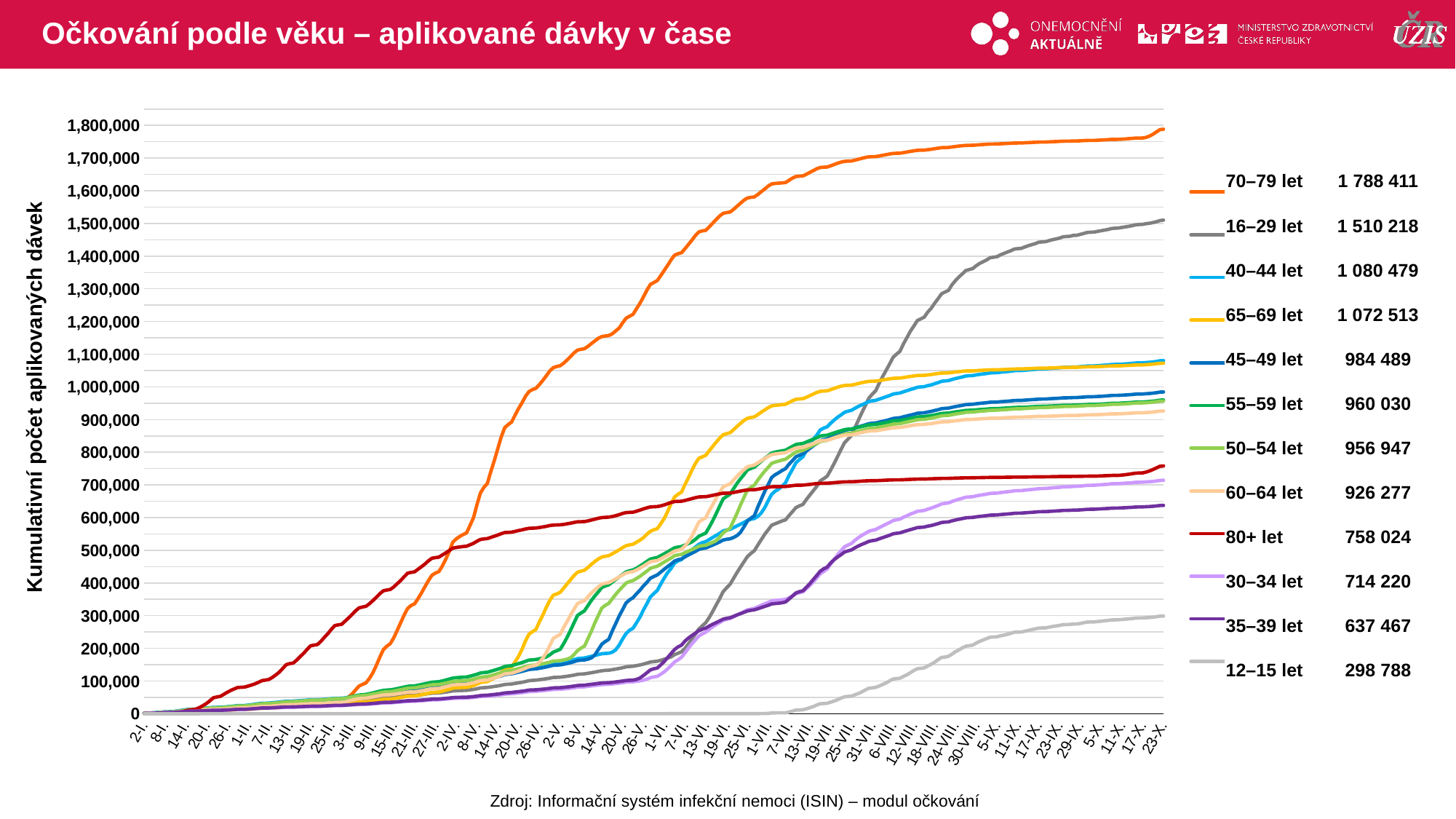

# Očkování podle věku – aplikované dávky v čase

### Chart

| Category | 70–79 | 16–29 | 40–44 | 65–69 | 45–49 | 55–59 | 50–54 | 60–64 | 80+ | 30–34 | 35–39 | 12–15 |
|---|---|---|---|---|---|---|---|---|---|---|---|---|
| 2-I. | 672.0 | 1530.0 | 1751.0 | 726.0 | 1501.0 | 1303.0 | 1444.0 | 1043.0 | 755.0 | 1098.0 | 966.0 | 0.0 |
| 3-I. | 708.0 | 1627.0 | 1899.0 | 766.0 | 1619.0 | 1408.0 | 1557.0 | 1108.0 | 758.0 | 1182.0 | 1030.0 | 0.0 |
| 4-I. | 843.0 | 1979.0 | 2411.0 | 972.0 | 2082.0 | 1830.0 | 1979.0 | 1406.0 | 793.0 | 1471.0 | 1306.0 | 0.0 |
| 5-I. | 1006.0 | 2458.0 | 3019.0 | 1198.0 | 2660.0 | 2342.0 | 2573.0 | 1769.0 | 837.0 | 1830.0 | 1671.0 | 0.0 |
| 6-I. | 1257.0 | 3068.0 | 3826.0 | 1502.0 | 3411.0 | 2991.0 | 3311.0 | 2239.0 | 906.0 | 2284.0 | 2080.0 | 0.0 |
| 7-I. | 1730.0 | 3912.0 | 4793.0 | 1889.0 | 4352.0 | 3824.0 | 4244.0 | 2914.0 | 1324.0 | 2844.0 | 2645.0 | 0.0 |
| 8-I. | 2249.0 | 4875.0 | 6042.0 | 2354.0 | 5557.0 | 4835.0 | 5390.0 | 3696.0 | 2197.0 | 3516.0 | 3312.0 | 0.0 |
| 9-I. | 2434.0 | 5024.0 | 6250.0 | 2500.0 | 5770.0 | 5048.0 | 5586.0 | 3887.0 | 2385.0 | 3629.0 | 3451.0 | 0.0 |
| 10-I. | 2590.0 | 5172.0 | 6453.0 | 2633.0 | 5971.0 | 5230.0 | 5770.0 | 4036.0 | 2495.0 | 3744.0 | 3568.0 | 0.0 |
| 11-I. | 3063.0 | 6211.0 | 7748.0 | 3134.0 | 7156.0 | 6282.0 | 6848.0 | 4824.0 | 3140.0 | 4399.0 | 4237.0 | 0.0 |
| 12-I. | 3982.0 | 7336.0 | 9302.0 | 3842.0 | 8648.0 | 7567.0 | 8159.0 | 5854.0 | 4828.0 | 5217.0 | 5112.0 | 0.0 |
| 13-I. | 5203.0 | 8352.0 | 10746.0 | 4603.0 | 10033.0 | 8920.0 | 9598.0 | 6839.0 | 6553.0 | 5971.0 | 5975.0 | 0.0 |
| 14-I. | 6636.0 | 9445.0 | 12303.0 | 5502.0 | 11534.0 | 10398.0 | 11133.0 | 7966.0 | 8874.0 | 6747.0 | 6829.0 | 0.0 |
| 15-I. | 7885.0 | 10441.0 | 13696.0 | 6330.0 | 12851.0 | 11776.0 | 12586.0 | 9079.0 | 11202.0 | 7447.0 | 7572.0 | 0.0 |
| 16-I. | 8230.0 | 10576.0 | 13901.0 | 6502.0 | 13009.0 | 11971.0 | 12802.0 | 9254.0 | 12724.0 | 7537.0 | 7667.0 | 0.0 |
| 17-I. | 8457.0 | 10766.0 | 14068.0 | 6616.0 | 13164.0 | 12118.0 | 12972.0 | 9392.0 | 14384.0 | 7659.0 | 7758.0 | 0.0 |
| 18-I. | 9461.0 | 11546.0 | 15263.0 | 7354.0 | 14233.0 | 13173.0 | 14073.0 | 10280.0 | 19168.0 | 8276.0 | 8366.0 | 0.0 |
| 19-I. | 10454.0 | 12290.0 | 16407.0 | 8120.0 | 15354.0 | 14331.0 | 15239.0 | 11181.0 | 24918.0 | 8832.0 | 8932.0 | 1.0 |
| 20-I. | 11589.0 | 13068.0 | 17473.0 | 8845.0 | 16441.0 | 15507.0 | 16410.0 | 12146.0 | 31545.0 | 9368.0 | 9519.0 | 1.0 |
| 21-I. | 12734.0 | 13782.0 | 18547.0 | 9513.0 | 17435.0 | 16588.0 | 17530.0 | 12931.0 | 39892.0 | 9861.0 | 10046.0 | 1.0 |
| 22-I. | 13591.0 | 14352.0 | 19397.0 | 9993.0 | 18224.0 | 17436.0 | 18336.0 | 13504.0 | 48898.0 | 10244.0 | 10468.0 | 1.0 |
| 23-I. | 13807.0 | 14497.0 | 19602.0 | 10098.0 | 18399.0 | 17627.0 | 18545.0 | 13659.0 | 51405.0 | 10340.0 | 10569.0 | 1.0 |
| 24-I. | 13939.0 | 14619.0 | 19764.0 | 10183.0 | 18545.0 | 17762.0 | 18695.0 | 13764.0 | 53256.0 | 10434.0 | 10644.0 | 1.0 |
| 25-I. | 14458.0 | 15259.0 | 20582.0 | 10631.0 | 19326.0 | 18495.0 | 19424.0 | 14311.0 | 59434.0 | 10889.0 | 11084.0 | 1.0 |
| 26-I. | 15110.0 | 16060.0 | 21562.0 | 11220.0 | 20270.0 | 19480.0 | 20446.0 | 15028.0 | 65823.0 | 11422.0 | 11629.0 | 1.0 |
| 27-I. | 15706.0 | 16845.0 | 22597.0 | 11678.0 | 21267.0 | 20427.0 | 21486.0 | 15721.0 | 71328.0 | 11971.0 | 12180.0 | 1.0 |
| 28-I. | 16328.0 | 17724.0 | 23701.0 | 12165.0 | 22300.0 | 21352.0 | 22509.0 | 16507.0 | 75987.0 | 12556.0 | 12861.0 | 1.0 |
| 29-I. | 16987.0 | 18651.0 | 24960.0 | 12715.0 | 23619.0 | 22485.0 | 23760.0 | 17393.0 | 80341.0 | 13209.0 | 13505.0 | 1.0 |
| 30-I. | 17125.0 | 18753.0 | 25093.0 | 12834.0 | 23761.0 | 22630.0 | 23879.0 | 17514.0 | 80973.0 | 13278.0 | 13571.0 | 1.0 |
| 31-I. | 17279.0 | 18868.0 | 25231.0 | 12944.0 | 23887.0 | 22748.0 | 24009.0 | 17625.0 | 81636.0 | 13363.0 | 13663.0 | 1.0 |
| 1-II. | 17914.0 | 19822.0 | 26431.0 | 13501.0 | 24970.0 | 23733.0 | 25063.0 | 18411.0 | 84590.0 | 13992.0 | 14278.0 | 1.0 |
| 2-II. | 18789.0 | 20899.0 | 27821.0 | 14183.0 | 26367.0 | 24948.0 | 26343.0 | 19385.0 | 87940.0 | 14712.0 | 15087.0 | 1.0 |
| 3-II. | 19943.0 | 21914.0 | 29298.0 | 14949.0 | 27789.0 | 26325.0 | 27750.0 | 20362.0 | 91575.0 | 15469.0 | 15913.0 | 1.0 |
| 4-II. | 21288.0 | 23091.0 | 30880.0 | 15848.0 | 29332.0 | 27802.0 | 29318.0 | 21470.0 | 96378.0 | 16295.0 | 16816.0 | 1.0 |
| 5-II. | 22447.0 | 24086.0 | 32237.0 | 16646.0 | 30643.0 | 29103.0 | 30720.0 | 22559.0 | 101153.0 | 16969.0 | 17551.0 | 1.0 |
| 6-II. | 22608.0 | 24205.0 | 32401.0 | 16762.0 | 30780.0 | 29253.0 | 30880.0 | 22702.0 | 102939.0 | 17065.0 | 17637.0 | 1.0 |
| 7-II. | 22772.0 | 24345.0 | 32515.0 | 16852.0 | 30919.0 | 29394.0 | 31008.0 | 22807.0 | 105054.0 | 17144.0 | 17705.0 | 1.0 |
| 8-II. | 23735.0 | 25179.0 | 33699.0 | 17503.0 | 31994.0 | 30472.0 | 32063.0 | 23700.0 | 111163.0 | 17719.0 | 18329.0 | 1.0 |
| 9-II. | 24871.0 | 25889.0 | 34844.0 | 18229.0 | 33089.0 | 31577.0 | 33128.0 | 24544.0 | 118794.0 | 18284.0 | 18892.0 | 1.0 |
| 10-II. | 26201.0 | 26588.0 | 35983.0 | 18965.0 | 34221.0 | 32800.0 | 34321.0 | 25489.0 | 127576.0 | 18772.0 | 19468.0 | 1.0 |
| 11-II. | 27923.0 | 27401.0 | 37213.0 | 19874.0 | 35469.0 | 34048.0 | 35581.0 | 26544.0 | 138852.0 | 19332.0 | 20134.0 | 1.0 |
| 12-II. | 29397.0 | 28190.0 | 38369.0 | 20660.0 | 36561.0 | 35205.0 | 36738.0 | 27435.0 | 150290.0 | 19847.0 | 20689.0 | 1.0 |
| 13-II. | 29735.0 | 28332.0 | 38530.0 | 20800.0 | 36707.0 | 35394.0 | 36921.0 | 27581.0 | 153225.0 | 19924.0 | 20756.0 | 1.0 |
| 14-II. | 29823.0 | 28370.0 | 38580.0 | 20867.0 | 36752.0 | 35474.0 | 37005.0 | 27634.0 | 155026.0 | 19949.0 | 20785.0 | 1.0 |
| 15-II. | 30765.0 | 28978.0 | 39363.0 | 21391.0 | 37478.0 | 36201.0 | 37772.0 | 28215.0 | 163952.0 | 20373.0 | 21195.0 | 1.0 |
| 16-II. | 31981.0 | 29675.0 | 40150.0 | 21990.0 | 38161.0 | 36948.0 | 38566.0 | 28835.0 | 174563.0 | 20734.0 | 21583.0 | 1.0 |
| 17-II. | 33284.0 | 30362.0 | 40926.0 | 22588.0 | 38936.0 | 37834.0 | 39484.0 | 29520.0 | 184758.0 | 21147.0 | 22018.0 | 2.0 |
| 18-II. | 34649.0 | 30982.0 | 41811.0 | 23382.0 | 39794.0 | 38810.0 | 40429.0 | 30350.0 | 196563.0 | 21592.0 | 22502.0 | 2.0 |
| 19-II. | 35910.0 | 31697.0 | 42656.0 | 23997.0 | 40625.0 | 39713.0 | 41332.0 | 30997.0 | 207786.0 | 22016.0 | 22967.0 | 2.0 |
| 20-II. | 36052.0 | 31791.0 | 42746.0 | 24081.0 | 40728.0 | 39806.0 | 41421.0 | 31085.0 | 210006.0 | 22076.0 | 23026.0 | 2.0 |
| 21-II. | 36117.0 | 31819.0 | 42773.0 | 24121.0 | 40801.0 | 39853.0 | 41477.0 | 31135.0 | 211685.0 | 22100.0 | 23046.0 | 2.0 |
| 22-II. | 36985.0 | 32429.0 | 43426.0 | 24582.0 | 41373.0 | 40566.0 | 42149.0 | 31688.0 | 221712.0 | 22519.0 | 23381.0 | 2.0 |
| 23-II. | 38035.0 | 33146.0 | 44313.0 | 25222.0 | 42193.0 | 41409.0 | 43049.0 | 32358.0 | 233716.0 | 23014.0 | 23908.0 | 2.0 |
| 24-II. | 39435.0 | 33916.0 | 45185.0 | 25937.0 | 43049.0 | 42356.0 | 43984.0 | 33198.0 | 244925.0 | 23556.0 | 24377.0 | 2.0 |
| 25-II. | 41098.0 | 34793.0 | 46252.0 | 26729.0 | 44122.0 | 43424.0 | 45057.0 | 34064.0 | 258272.0 | 24159.0 | 25012.0 | 2.0 |
| 26-II. | 43053.0 | 35715.0 | 47282.0 | 27543.0 | 45068.0 | 44489.0 | 46052.0 | 34928.0 | 269683.0 | 24731.0 | 25552.0 | 2.0 |
| 27-II. | 43375.0 | 35857.0 | 47432.0 | 27620.0 | 45180.0 | 44608.0 | 46162.0 | 35022.0 | 271921.0 | 24813.0 | 25619.0 | 2.0 |
| 28-II. | 43517.0 | 35957.0 | 47556.0 | 27693.0 | 45303.0 | 44810.0 | 46324.0 | 35153.0 | 273581.0 | 24890.0 | 25665.0 | 2.0 |
| 1-III. | 46204.0 | 36730.0 | 48776.0 | 28750.0 | 46459.0 | 46502.0 | 47521.0 | 36604.0 | 283599.0 | 25493.0 | 26326.0 | 2.0 |
| 2-III. | 51543.0 | 37666.0 | 50429.0 | 30295.0 | 48017.0 | 49707.0 | 49318.0 | 39315.0 | 293555.0 | 26186.0 | 27103.0 | 2.0 |
| 3-III. | 60668.0 | 38731.0 | 52316.0 | 31947.0 | 49830.0 | 52392.0 | 51266.0 | 41697.0 | 304018.0 | 26969.0 | 27965.0 | 2.0 |
| 4-III. | 72918.0 | 39592.0 | 53963.0 | 33716.0 | 51465.0 | 54855.0 | 53015.0 | 44241.0 | 314944.0 | 27559.0 | 28786.0 | 2.0 |
| 5-III. | 84828.0 | 40557.0 | 55559.0 | 35132.0 | 52957.0 | 57093.0 | 54685.0 | 46156.0 | 323877.0 | 28275.0 | 29534.0 | 3.0 |
| 6-III. | 89755.0 | 40917.0 | 56117.0 | 35722.0 | 53487.0 | 58210.0 | 55441.0 | 46983.0 | 326465.0 | 28514.0 | 29819.0 | 3.0 |
| 7-III. | 94448.0 | 41306.0 | 56750.0 | 36378.0 | 54105.0 | 59104.0 | 56191.0 | 47658.0 | 328770.0 | 28736.0 | 30096.0 | 3.0 |
| 8-III. | 108416.0 | 42193.0 | 58215.0 | 37560.0 | 55478.0 | 61358.0 | 57840.0 | 49505.0 | 336708.0 | 29399.0 | 30827.0 | 3.0 |
| 9-III. | 125861.0 | 43345.0 | 60067.0 | 38973.0 | 57430.0 | 63836.0 | 60155.0 | 51612.0 | 346313.0 | 30167.0 | 31665.0 | 4.0 |
| 10-III. | 148581.0 | 44727.0 | 61870.0 | 40484.0 | 59019.0 | 66439.0 | 62021.0 | 53525.0 | 356632.0 | 31037.0 | 32647.0 | 4.0 |
| 11-III. | 173560.0 | 46296.0 | 63959.0 | 42330.0 | 61027.0 | 69087.0 | 64214.0 | 55628.0 | 367420.0 | 32083.0 | 33727.0 | 5.0 |
| 12-III. | 196032.0 | 47780.0 | 66175.0 | 44194.0 | 62955.0 | 71425.0 | 66247.0 | 57329.0 | 376032.0 | 32966.0 | 34691.0 | 5.0 |
| 13-III. | 206502.0 | 48221.0 | 66840.0 | 44659.0 | 63764.0 | 72380.0 | 67015.0 | 57938.0 | 378447.0 | 33184.0 | 34990.0 | 6.0 |
| 14-III. | 214139.0 | 48590.0 | 67361.0 | 44985.0 | 64224.0 | 73021.0 | 67641.0 | 58304.0 | 380125.0 | 33377.0 | 35215.0 | 8.0 |
| 15-III. | 232063.0 | 49875.0 | 68914.0 | 46320.0 | 65531.0 | 74628.0 | 69028.0 | 59453.0 | 387738.0 | 34092.0 | 35893.0 | 8.0 |
| 16-III. | 254955.0 | 51299.0 | 71015.0 | 48081.0 | 67463.0 | 77034.0 | 71341.0 | 61157.0 | 397892.0 | 35081.0 | 36847.0 | 8.0 |
| 17-III. | 278303.0 | 52689.0 | 72787.0 | 49816.0 | 69175.0 | 79285.0 | 73396.0 | 62773.0 | 407529.0 | 35987.0 | 37736.0 | 8.0 |
| 18-III. | 302105.0 | 54017.0 | 74565.0 | 51649.0 | 70878.0 | 81501.0 | 75533.0 | 64327.0 | 419032.0 | 36845.0 | 38684.0 | 8.0 |
| 19-III. | 322007.0 | 55684.0 | 76637.0 | 53702.0 | 72786.0 | 83993.0 | 77809.0 | 66227.0 | 430026.0 | 37747.0 | 39758.0 | 8.0 |
| 20-III. | 331299.0 | 56267.0 | 77250.0 | 54163.0 | 73334.0 | 84857.0 | 78822.0 | 66654.0 | 432436.0 | 38052.0 | 40091.0 | 9.0 |
| 21-III. | 336153.0 | 56556.0 | 77536.0 | 54347.0 | 73632.0 | 85198.0 | 79244.0 | 66848.0 | 434064.0 | 38233.0 | 40226.0 | 9.0 |
| 22-III. | 352044.0 | 57571.0 | 79056.0 | 56075.0 | 75147.0 | 87254.0 | 81018.0 | 68522.0 | 441917.0 | 38920.0 | 40932.0 | 9.0 |
| 23-III. | 369710.0 | 58793.0 | 80579.0 | 58031.0 | 76731.0 | 89495.0 | 82833.0 | 70308.0 | 449924.0 | 39680.0 | 41756.0 | 9.0 |
| 24-III. | 388553.0 | 60045.0 | 82344.0 | 60400.0 | 78464.0 | 91772.0 | 84680.0 | 72371.0 | 457987.0 | 40572.0 | 42575.0 | 9.0 |
| 25-III. | 407072.0 | 61358.0 | 84224.0 | 62727.0 | 80271.0 | 93984.0 | 86478.0 | 74462.0 | 467820.0 | 41393.0 | 43459.0 | 9.0 |
| 26-III. | 423414.0 | 62979.0 | 86484.0 | 65161.0 | 82297.0 | 96422.0 | 88612.0 | 76590.0 | 475656.0 | 42463.0 | 44610.0 | 10.0 |
| 27-III. | 430453.0 | 63352.0 | 86961.0 | 65732.0 | 82685.0 | 97208.0 | 89129.0 | 77090.0 | 477583.0 | 42699.0 | 44885.0 | 10.0 |
| 28-III. | 434650.0 | 63646.0 | 87409.0 | 66380.0 | 83167.0 | 97883.0 | 89619.0 | 77534.0 | 478963.0 | 42893.0 | 45097.0 | 10.0 |
| 29-III. | 451782.0 | 64740.0 | 89142.0 | 69041.0 | 84862.0 | 100276.0 | 91348.0 | 79868.0 | 485604.0 | 43699.0 | 45991.0 | 10.0 |
| 30-III. | 472856.0 | 66208.0 | 91158.0 | 71945.0 | 87208.0 | 103048.0 | 93757.0 | 82528.0 | 492096.0 | 44643.0 | 46987.0 | 10.0 |
| 31-III. | 496397.0 | 67883.0 | 93282.0 | 74940.0 | 89310.0 | 105943.0 | 95927.0 | 85027.0 | 499191.0 | 45692.0 | 48100.0 | 10.0 |
| 1-IV. | 524346.0 | 69757.0 | 95768.0 | 78382.0 | 91621.0 | 109136.0 | 98476.0 | 87924.0 | 506559.0 | 46950.0 | 49435.0 | 10.0 |
| 2-IV. | 534729.0 | 70338.0 | 96681.0 | 79403.0 | 92370.0 | 110271.0 | 99391.0 | 88709.0 | 508647.0 | 47324.0 | 49854.0 | 11.0 |
| 3-IV. | 542173.0 | 70843.0 | 97326.0 | 80044.0 | 93012.0 | 111128.0 | 100098.0 | 89401.0 | 510158.0 | 47618.0 | 50190.0 | 11.0 |
| 4-IV. | 548089.0 | 71156.0 | 97869.0 | 80463.0 | 93544.0 | 111837.0 | 100672.0 | 89825.0 | 511522.0 | 47805.0 | 50412.0 | 11.0 |
| 5-IV. | 553281.0 | 71468.0 | 98270.0 | 80839.0 | 93885.0 | 112313.0 | 101195.0 | 90261.0 | 512442.0 | 47998.0 | 50617.0 | 11.0 |
| 6-IV. | 576316.0 | 73115.0 | 100169.0 | 83200.0 | 95822.0 | 115064.0 | 103443.0 | 92530.0 | 516928.0 | 48949.0 | 51594.0 | 11.0 |
| 7-IV. | 599942.0 | 74420.0 | 101931.0 | 86073.0 | 97717.0 | 117755.0 | 105655.0 | 94778.0 | 521458.0 | 49818.0 | 52449.0 | 11.0 |
| 8-IV. | 639177.0 | 76386.0 | 104502.0 | 90623.0 | 100166.0 | 120822.0 | 108377.0 | 97921.0 | 527769.0 | 51052.0 | 53865.0 | 11.0 |
| 9-IV. | 675155.0 | 78922.0 | 107621.0 | 95489.0 | 103339.0 | 124582.0 | 111602.0 | 101292.0 | 532950.0 | 52705.0 | 55482.0 | 14.0 |
| 10-IV. | 692503.0 | 79789.0 | 109211.0 | 97349.0 | 104627.0 | 126094.0 | 112888.0 | 102523.0 | 534784.0 | 53251.0 | 56333.0 | 15.0 |
| 11-IV. | 704557.0 | 80401.0 | 110041.0 | 98392.0 | 105368.0 | 126924.0 | 113780.0 | 103237.0 | 535871.0 | 53578.0 | 56702.0 | 15.0 |
| 12-IV. | 740697.0 | 81918.0 | 112455.0 | 103768.0 | 107700.0 | 129984.0 | 116434.0 | 106470.0 | 539405.0 | 54557.0 | 57838.0 | 15.0 |
| 13-IV. | 774185.0 | 83455.0 | 115255.0 | 109136.0 | 110377.0 | 133117.0 | 119571.0 | 109569.0 | 543107.0 | 55678.0 | 59052.0 | 15.0 |
| 14-IV. | 810731.0 | 84974.0 | 117735.0 | 115958.0 | 113000.0 | 136208.0 | 122573.0 | 112884.0 | 546630.0 | 56749.0 | 60202.0 | 15.0 |
| 15-IV. | 846742.0 | 87002.0 | 120800.0 | 126531.0 | 115865.0 | 139876.0 | 125741.0 | 116963.0 | 550770.0 | 58105.0 | 61618.0 | 15.0 |
| 16-IV. | 875097.0 | 89339.0 | 125035.0 | 136173.0 | 119944.0 | 144267.0 | 129771.0 | 121621.0 | 554147.0 | 59731.0 | 63582.0 | 16.0 |
| 17-IV. | 884882.0 | 90256.0 | 126474.0 | 140663.0 | 121241.0 | 146097.0 | 131602.0 | 122921.0 | 554876.0 | 60382.0 | 64423.0 | 16.0 |
| 18-IV. | 892657.0 | 91012.0 | 127532.0 | 143415.0 | 122115.0 | 147041.0 | 132465.0 | 123774.0 | 555422.0 | 60897.0 | 65036.0 | 16.0 |
| 19-IV. | 913609.0 | 92840.0 | 130374.0 | 158992.0 | 124671.0 | 150206.0 | 135456.0 | 127293.0 | 557799.0 | 62081.0 | 66424.0 | 16.0 |
| 20-IV. | 933772.0 | 94527.0 | 132856.0 | 175321.0 | 127159.0 | 153339.0 | 138199.0 | 130824.0 | 560290.0 | 63200.0 | 67712.0 | 17.0 |
| 21-IV. | 951382.0 | 96299.0 | 135302.0 | 197215.0 | 129706.0 | 156568.0 | 140936.0 | 134758.0 | 562621.0 | 64475.0 | 69028.0 | 17.0 |
| 22-IV. | 971353.0 | 98484.0 | 138314.0 | 222969.0 | 132500.0 | 160389.0 | 144087.0 | 139279.0 | 565284.0 | 65896.0 | 70492.0 | 17.0 |
| 23-IV. | 985704.0 | 101079.0 | 141788.0 | 243061.0 | 135391.0 | 164081.0 | 147446.0 | 143710.0 | 567197.0 | 67720.0 | 72388.0 | 20.0 |
| 24-IV. | 991812.0 | 102101.0 | 142758.0 | 251228.0 | 136420.0 | 165031.0 | 148355.0 | 145613.0 | 567778.0 | 68255.0 | 72883.0 | 21.0 |
| 25-IV. | 995808.0 | 102709.0 | 143504.0 | 257637.0 | 137274.0 | 165895.0 | 149071.0 | 148577.0 | 568125.0 | 68703.0 | 73257.0 | 21.0 |
| 26-IV. | 1006955.0 | 104164.0 | 145223.0 | 281177.0 | 138961.0 | 168169.0 | 150831.0 | 157420.0 | 569671.0 | 69640.0 | 74260.0 | 22.0 |
| 27-IV. | 1020024.0 | 105523.0 | 146972.0 | 301874.0 | 140964.0 | 170636.0 | 152847.0 | 170006.0 | 571403.0 | 70573.0 | 75199.0 | 23.0 |
| 28-IV. | 1033991.0 | 107155.0 | 149129.0 | 325653.0 | 143177.0 | 173797.0 | 155298.0 | 186771.0 | 573408.0 | 71694.0 | 76307.0 | 23.0 |
| 29-IV. | 1048799.0 | 108855.0 | 151758.0 | 346842.0 | 145552.0 | 180264.0 | 157888.0 | 208853.0 | 575790.0 | 72967.0 | 77670.0 | 24.0 |
| 30-IV. | 1058739.0 | 110887.0 | 154533.0 | 362735.0 | 148157.0 | 188416.0 | 160725.0 | 230035.0 | 577253.0 | 74307.0 | 79083.0 | 25.0 |
| 1-V. | 1062313.0 | 111391.0 | 155302.0 | 366539.0 | 148841.0 | 192744.0 | 161535.0 | 236870.0 | 577616.0 | 74637.0 | 79452.0 | 25.0 |
| 2-V. | 1064897.0 | 111897.0 | 155917.0 | 371293.0 | 149444.0 | 197065.0 | 162264.0 | 242656.0 | 577971.0 | 74950.0 | 79778.0 | 26.0 |
| 3-V. | 1072618.0 | 113217.0 | 157811.0 | 384442.0 | 151436.0 | 214392.0 | 164573.0 | 264190.0 | 579182.0 | 75901.0 | 80757.0 | 26.0 |
| 4-V. | 1082432.0 | 114658.0 | 160105.0 | 397196.0 | 153707.0 | 233711.0 | 167259.0 | 281991.0 | 580990.0 | 76946.0 | 81859.0 | 27.0 |
| 5-V. | 1092918.0 | 116343.0 | 162386.0 | 409994.0 | 156239.0 | 255429.0 | 171081.0 | 301866.0 | 582902.0 | 78178.0 | 83150.0 | 28.0 |
| 6-V. | 1104064.0 | 118165.0 | 165398.0 | 422815.0 | 159316.0 | 278278.0 | 180935.0 | 319990.0 | 585267.0 | 79547.0 | 84613.0 | 28.0 |
| 7-V. | 1112532.0 | 120547.0 | 168681.0 | 432812.0 | 162702.0 | 300414.0 | 193030.0 | 337082.0 | 587132.0 | 81282.0 | 86321.0 | 29.0 |
| 8-V. | 1115019.0 | 121375.0 | 169812.0 | 436322.0 | 163778.0 | 308032.0 | 200488.0 | 341929.0 | 587511.0 | 81925.0 | 86937.0 | 29.0 |
| 9-V. | 1116785.0 | 122027.0 | 170659.0 | 438961.0 | 164543.0 | 314691.0 | 206874.0 | 345951.0 | 587879.0 | 82434.0 | 87370.0 | 29.0 |
| 10-V. | 1123875.0 | 123718.0 | 173084.0 | 447496.0 | 166919.0 | 330816.0 | 229423.0 | 357684.0 | 589897.0 | 83691.0 | 88783.0 | 32.0 |
| 11-V. | 1132438.0 | 125524.0 | 175665.0 | 456969.0 | 170843.0 | 346548.0 | 252265.0 | 369095.0 | 592581.0 | 85076.0 | 90140.0 | 33.0 |
| 12-V. | 1140556.0 | 127372.0 | 178179.0 | 465600.0 | 179843.0 | 360400.0 | 277941.0 | 378999.0 | 595244.0 | 86354.0 | 91361.0 | 35.0 |
| 13-V. | 1148600.0 | 129498.0 | 180907.0 | 473547.0 | 196145.0 | 372718.0 | 300772.0 | 388196.0 | 597927.0 | 87700.0 | 92756.0 | 46.0 |
| 14-V. | 1153943.0 | 131520.0 | 183526.0 | 479389.0 | 212714.0 | 386253.0 | 323262.0 | 396359.0 | 600015.0 | 89088.0 | 94095.0 | 51.0 |
| 15-V. | 1155818.0 | 132592.0 | 184418.0 | 481756.0 | 220842.0 | 390753.0 | 331315.0 | 399093.0 | 600790.0 | 89665.0 | 94656.0 | 54.0 |
| 16-V. | 1157219.0 | 133221.0 | 185078.0 | 483580.0 | 227490.0 | 394419.0 | 337500.0 | 401134.0 | 601460.0 | 90071.0 | 95019.0 | 57.0 |
| 17-V. | 1162178.0 | 134749.0 | 188105.0 | 489134.0 | 252909.0 | 402502.0 | 351521.0 | 406616.0 | 603216.0 | 91056.0 | 96048.0 | 60.0 |
| 18-V. | 1171005.0 | 136577.0 | 195435.0 | 495146.0 | 275322.0 | 410539.0 | 364796.0 | 412511.0 | 605752.0 | 92267.0 | 97238.0 | 74.0 |
| 19-V. | 1179978.0 | 138422.0 | 209640.0 | 501353.0 | 298428.0 | 418340.0 | 377303.0 | 418371.0 | 608952.0 | 93510.0 | 98526.0 | 77.0 |
| 20-V. | 1195913.0 | 140843.0 | 228618.0 | 508402.0 | 318522.0 | 426115.0 | 388500.0 | 424619.0 | 612678.0 | 94966.0 | 100030.0 | 86.0 |
| 21-V. | 1210098.0 | 143483.0 | 245312.0 | 514036.0 | 338960.0 | 433784.0 | 399900.0 | 430287.0 | 615290.0 | 96772.0 | 101793.0 | 92.0 |
| 22-V. | 1216282.0 | 144492.0 | 255263.0 | 516611.0 | 348204.0 | 437397.0 | 404233.0 | 432876.0 | 615974.0 | 97370.0 | 102409.0 | 97.0 |
| 23-V. | 1221724.0 | 145281.0 | 261427.0 | 518522.0 | 354901.0 | 439886.0 | 407586.0 | 434673.0 | 616469.0 | 97797.0 | 102861.0 | 98.0 |
| 24-V. | 1238995.0 | 147200.0 | 277958.0 | 524739.0 | 366884.0 | 445151.0 | 413718.0 | 439644.0 | 619411.0 | 99147.0 | 104853.0 | 101.0 |
| 25-V. | 1255746.0 | 149272.0 | 295735.0 | 531019.0 | 377877.0 | 451727.0 | 420260.0 | 445392.0 | 623007.0 | 100492.0 | 109411.0 | 102.0 |
| 26-V. | 1275074.0 | 151870.0 | 317140.0 | 538337.0 | 390840.0 | 458702.0 | 428443.0 | 451674.0 | 626479.0 | 102558.0 | 116824.0 | 106.0 |
| 27-V. | 1295747.0 | 154814.0 | 336586.0 | 549022.0 | 401869.0 | 465887.0 | 436194.0 | 458451.0 | 629972.0 | 105867.0 | 125329.0 | 108.0 |
| 28-V. | 1313514.0 | 158238.0 | 357130.0 | 557951.0 | 414521.0 | 473029.0 | 444702.0 | 464936.0 | 632705.0 | 110122.0 | 133970.0 | 113.0 |
| 29-V. | 1319354.0 | 159552.0 | 367849.0 | 562798.0 | 419930.0 | 475945.0 | 448430.0 | 466978.0 | 633214.0 | 112699.0 | 137549.0 | 114.0 |
| 30-V. | 1325028.0 | 160606.0 | 377016.0 | 565903.0 | 424509.0 | 478046.0 | 451252.0 | 468511.0 | 633706.0 | 114415.0 | 139763.0 | 115.0 |
| 31-V. | 1340295.0 | 163559.0 | 396573.0 | 581047.0 | 433271.0 | 483581.0 | 457622.0 | 473778.0 | 635885.0 | 120761.0 | 149203.0 | 118.0 |
| 1-VI. | 1356165.0 | 166769.0 | 415185.0 | 597158.0 | 441878.0 | 489375.0 | 463973.0 | 479434.0 | 638903.0 | 128126.0 | 159548.0 | 124.0 |
| 2-VI. | 1371880.0 | 170261.0 | 431595.0 | 618572.0 | 450306.0 | 495278.0 | 470276.0 | 485414.0 | 642612.0 | 137096.0 | 171834.0 | 133.0 |
| 3-VI. | 1388796.0 | 173998.0 | 444743.0 | 643314.0 | 458034.0 | 501266.0 | 476352.0 | 491537.0 | 646371.0 | 147324.0 | 184180.0 | 144.0 |
| 4-VI. | 1402981.0 | 180891.0 | 461119.0 | 662899.0 | 467240.0 | 507803.0 | 483352.0 | 497549.0 | 649093.0 | 158376.0 | 196717.0 | 188.0 |
| 5-VI. | 1407519.0 | 185086.0 | 467494.0 | 671569.0 | 471141.0 | 510016.0 | 485908.0 | 500239.0 | 649720.0 | 164997.0 | 204572.0 | 201.0 |
| 6-VI. | 1410404.0 | 189516.0 | 471870.0 | 677952.0 | 473619.0 | 511410.0 | 487618.0 | 503527.0 | 650056.0 | 172773.0 | 209783.0 | 204.0 |
| 7-VI. | 1422708.0 | 199883.0 | 482999.0 | 701542.0 | 479853.0 | 516157.0 | 492564.0 | 513472.0 | 652415.0 | 186267.0 | 222335.0 | 214.0 |
| 8-VI. | 1435839.0 | 213704.0 | 492809.0 | 722088.0 | 485728.0 | 520810.0 | 497433.0 | 526663.0 | 655278.0 | 200490.0 | 231707.0 | 221.0 |
| 9-VI. | 1449196.0 | 228593.0 | 501739.0 | 745224.0 | 491317.0 | 525726.0 | 502403.0 | 543499.0 | 658039.0 | 213999.0 | 239464.0 | 231.0 |
| 10-VI. | 1463054.0 | 244448.0 | 509809.0 | 765651.0 | 496596.0 | 533333.0 | 506904.0 | 565057.0 | 660998.0 | 225858.0 | 246354.0 | 238.0 |
| 11-VI. | 1474232.0 | 259345.0 | 518680.0 | 781594.0 | 502712.0 | 543016.0 | 512173.0 | 586486.0 | 663197.0 | 237742.0 | 254210.0 | 259.0 |
| 12-VI. | 1477319.0 | 269180.0 | 523475.0 | 785892.0 | 505497.0 | 548170.0 | 514218.0 | 593849.0 | 663723.0 | 244417.0 | 258564.0 | 267.0 |
| 13-VI. | 1479047.0 | 278665.0 | 526447.0 | 790622.0 | 507116.0 | 552779.0 | 515529.0 | 599580.0 | 664031.0 | 249619.0 | 262112.0 | 273.0 |
| 14-VI. | 1489513.0 | 294541.0 | 532857.0 | 804557.0 | 511535.0 | 570964.0 | 519847.0 | 621548.0 | 666008.0 | 258494.0 | 268207.0 | 289.0 |
| 15-VI. | 1501011.0 | 313194.0 | 539484.0 | 817850.0 | 516016.0 | 590762.0 | 524337.0 | 639705.0 | 668266.0 | 265910.0 | 273867.0 | 295.0 |
| 16-VI. | 1512194.0 | 333036.0 | 545658.0 | 830933.0 | 520697.0 | 612541.0 | 529595.0 | 659448.0 | 670446.0 | 272986.0 | 278939.0 | 304.0 |
| 17-VI. | 1523014.0 | 352174.0 | 552028.0 | 843451.0 | 525663.0 | 635108.0 | 540141.0 | 676989.0 | 672803.0 | 278921.0 | 284008.0 | 313.0 |
| 18-VI. | 1531048.0 | 373331.0 | 559204.0 | 853510.0 | 531413.0 | 657288.0 | 553094.0 | 693995.0 | 674495.0 | 285662.0 | 289364.0 | 333.0 |
| 19-VI. | 1533394.0 | 385357.0 | 562167.0 | 857141.0 | 533658.0 | 664925.0 | 560824.0 | 698921.0 | 674937.0 | 288888.0 | 292028.0 | 340.0 |
| 20-VI. | 1535037.0 | 396208.0 | 564018.0 | 859878.0 | 535103.0 | 671595.0 | 567414.0 | 703003.0 | 675189.0 | 291426.0 | 293710.0 | 345.0 |
| 21-VI. | 1543071.0 | 413926.0 | 569381.0 | 869074.0 | 539352.0 | 688341.0 | 590363.0 | 715083.0 | 676838.0 | 296701.0 | 297930.0 | 366.0 |
| 22-VI. | 1552652.0 | 432086.0 | 574851.0 | 879067.0 | 544985.0 | 704637.0 | 613359.0 | 726635.0 | 678969.0 | 301736.0 | 302274.0 | 391.0 |
| 23-VI. | 1561968.0 | 448691.0 | 579862.0 | 888426.0 | 555069.0 | 718665.0 | 638777.0 | 736998.0 | 681115.0 | 307022.0 | 306276.0 | 403.0 |
| 24-VI. | 1571132.0 | 464704.0 | 585282.0 | 897344.0 | 571816.0 | 731476.0 | 661529.0 | 746590.0 | 683108.0 | 312327.0 | 310152.0 | 417.0 |
| 25-VI. | 1577816.0 | 480676.0 | 591357.0 | 903892.0 | 589410.0 | 745493.0 | 684464.0 | 755344.0 | 684620.0 | 317788.0 | 314389.0 | 467.0 |
| 26-VI. | 1579862.0 | 490415.0 | 595128.0 | 906358.0 | 598263.0 | 750278.0 | 692829.0 | 758361.0 | 685094.0 | 320123.0 | 316346.0 | 472.0 |
| 27-VI. | 1581211.0 | 498777.0 | 597227.0 | 908210.0 | 605533.0 | 754216.0 | 699323.0 | 760646.0 | 685358.0 | 322417.0 | 317846.0 | 479.0 |
| 28-VI. | 1588416.0 | 515749.0 | 603629.0 | 915137.0 | 632291.0 | 763432.0 | 714600.0 | 767286.0 | 686868.0 | 327156.0 | 321185.0 | 493.0 |
| 29-VI. | 1597121.0 | 532478.0 | 614249.0 | 922700.0 | 656163.0 | 772426.0 | 728922.0 | 774357.0 | 688920.0 | 331759.0 | 324662.0 | 527.0 |
| 30-VI. | 1605455.0 | 549092.0 | 630634.0 | 929653.0 | 680226.0 | 781141.0 | 742239.0 | 780827.0 | 690888.0 | 336478.0 | 328277.0 | 567.0 |
| 1-VII. | 1614369.0 | 562897.0 | 651573.0 | 936314.0 | 701224.0 | 789044.0 | 753864.0 | 787153.0 | 692916.0 | 340495.0 | 331751.0 | 967.0 |
| 2-VII. | 1620941.0 | 576844.0 | 671306.0 | 941854.0 | 722743.0 | 797326.0 | 766087.0 | 792774.0 | 694353.0 | 345175.0 | 335975.0 | 2487.0 |
| 3-VII. | 1622409.0 | 581070.0 | 680790.0 | 943459.0 | 731215.0 | 800260.0 | 769913.0 | 794650.0 | 694627.0 | 346310.0 | 336996.0 | 2646.0 |
| 4-VII. | 1623255.0 | 585392.0 | 687190.0 | 944563.0 | 737314.0 | 802452.0 | 772962.0 | 796034.0 | 694772.0 | 347436.0 | 338131.0 | 2791.0 |
| 5-VII. | 1624154.0 | 589847.0 | 696311.0 | 945681.0 | 744143.0 | 804272.0 | 775855.0 | 797366.0 | 694924.0 | 348658.0 | 339409.0 | 2827.0 |
| 6-VII. | 1625155.0 | 593154.0 | 706584.0 | 946847.0 | 749742.0 | 806092.0 | 778516.0 | 798733.0 | 695114.0 | 349779.0 | 342066.0 | 2853.0 |
| 7-VII. | 1631989.0 | 606207.0 | 729102.0 | 952345.0 | 763469.0 | 812227.0 | 786445.0 | 803852.0 | 696514.0 | 354588.0 | 350886.0 | 5096.0 |
| 8-VII. | 1638718.0 | 618418.0 | 748091.0 | 957854.0 | 774339.0 | 818030.0 | 793360.0 | 808748.0 | 697833.0 | 360159.0 | 360142.0 | 7818.0 |
| 9-VII. | 1643674.0 | 630752.0 | 767768.0 | 962020.0 | 786117.0 | 823636.0 | 800669.0 | 812923.0 | 698929.0 | 366866.0 | 369659.0 | 11349.0 |
| 10-VII. | 1644670.0 | 635954.0 | 777594.0 | 963096.0 | 790955.0 | 825462.0 | 803439.0 | 814136.0 | 699125.0 | 370358.0 | 373490.0 | 11539.0 |
| 11-VII. | 1645477.0 | 640348.0 | 786036.0 | 963933.0 | 794914.0 | 826872.0 | 805720.0 | 815022.0 | 699324.0 | 373026.0 | 376124.0 | 12239.0 |
| 12-VII. | 1650567.0 | 655437.0 | 805664.0 | 968261.0 | 803733.0 | 831184.0 | 811120.0 | 818806.0 | 700433.0 | 382519.0 | 386922.0 | 14903.0 |
| 13-VII. | 1656178.0 | 669006.0 | 823472.0 | 973185.0 | 811681.0 | 835596.0 | 816454.0 | 822825.0 | 701630.0 | 392493.0 | 398047.0 | 18599.0 |
| 14-VII. | 1661750.0 | 682230.0 | 839563.0 | 978077.0 | 819594.0 | 840147.0 | 821838.0 | 827112.0 | 702868.0 | 403542.0 | 410699.0 | 22053.0 |
| 15-VII. | 1667329.0 | 695662.0 | 852505.0 | 982928.0 | 826884.0 | 844680.0 | 827061.0 | 831201.0 | 704068.0 | 415407.0 | 423216.0 | 26659.0 |
| 16-VII. | 1671201.0 | 712243.0 | 868292.0 | 986534.0 | 835610.0 | 849512.0 | 832781.0 | 834946.0 | 704894.0 | 428225.0 | 435885.0 | 30598.0 |
| 17-VII. | 1672082.0 | 719123.0 | 873875.0 | 987447.0 | 838641.0 | 851169.0 | 834828.0 | 836015.0 | 705062.0 | 435106.0 | 443475.0 | 31199.0 |
| 18-VII. | 1672701.0 | 726796.0 | 877908.0 | 988122.0 | 840834.0 | 852228.0 | 836241.0 | 836807.0 | 705194.0 | 442874.0 | 448740.0 | 31835.0 |
| 19-VII. | 1676235.0 | 745505.0 | 888882.0 | 991471.0 | 846675.0 | 855714.0 | 840446.0 | 839892.0 | 705926.0 | 457340.0 | 461325.0 | 35414.0 |
| 20-VII. | 1680303.0 | 765242.0 | 898380.0 | 995341.0 | 852218.0 | 859329.0 | 844625.0 | 843427.0 | 706907.0 | 472136.0 | 471132.0 | 38776.0 |
| 21-VII. | 1684257.0 | 786707.0 | 907107.0 | 998931.0 | 857250.0 | 862827.0 | 848658.0 | 846736.0 | 707854.0 | 486162.0 | 479353.0 | 42852.0 |
| 22-VII. | 1687671.0 | 808271.0 | 914289.0 | 1002193.0 | 861831.0 | 866070.0 | 852258.0 | 849579.0 | 708722.0 | 498351.0 | 486618.0 | 47995.0 |
| 23-VII. | 1690068.0 | 828864.0 | 922196.0 | 1004394.0 | 866858.0 | 869286.0 | 855927.0 | 852007.0 | 709380.0 | 510483.0 | 494543.0 | 51743.0 |
| 24-VII. | 1690743.0 | 840033.0 | 925675.0 | 1005089.0 | 869159.0 | 870574.0 | 857379.0 | 852881.0 | 709538.0 | 516086.0 | 498169.0 | 52881.0 |
| 25-VII. | 1691071.0 | 851189.0 | 928171.0 | 1005477.0 | 870489.0 | 871309.0 | 858270.0 | 853388.0 | 709619.0 | 520757.0 | 501143.0 | 53919.0 |
| 26-VII. | 1693588.0 | 875002.0 | 934511.0 | 1007740.0 | 874187.0 | 873765.0 | 861044.0 | 855677.0 | 710186.0 | 530544.0 | 507636.0 | 58049.0 |
| 27-VII. | 1696463.0 | 897863.0 | 940286.0 | 1010390.0 | 877647.0 | 876365.0 | 863971.0 | 858292.0 | 710926.0 | 538535.0 | 513154.0 | 61942.0 |
| 28-VII. | 1699266.0 | 920988.0 | 945246.0 | 1012869.0 | 880744.0 | 878815.0 | 866669.0 | 860685.0 | 711606.0 | 545730.0 | 517958.0 | 66774.0 |
| 29-VII. | 1701850.0 | 942587.0 | 949811.0 | 1015118.0 | 883763.0 | 881224.0 | 869278.0 | 862819.0 | 712306.0 | 551625.0 | 522401.0 | 72726.0 |
| 30-VII. | 1703798.0 | 965360.0 | 955230.0 | 1016846.0 | 887439.0 | 883822.0 | 872420.0 | 864800.0 | 712794.0 | 558213.0 | 527265.0 | 77940.0 |
| 31-VII. | 1704357.0 | 977541.0 | 957391.0 | 1017382.0 | 888918.0 | 884724.0 | 873536.0 | 865469.0 | 712945.0 | 561058.0 | 529551.0 | 79115.0 |
| 1-VIII. | 1704659.0 | 988209.0 | 958747.0 | 1017704.0 | 889839.0 | 885289.0 | 874224.0 | 865865.0 | 713014.0 | 563613.0 | 531049.0 | 80766.0 |
| 2-VIII. | 1706441.0 | 1010919.0 | 962661.0 | 1019305.0 | 892246.0 | 887089.0 | 876284.0 | 867510.0 | 713481.0 | 569325.0 | 535142.0 | 84736.0 |
| 3-VIII. | 1708578.0 | 1031561.0 | 966278.0 | 1021180.0 | 894684.0 | 889089.0 | 878444.0 | 869333.0 | 713982.0 | 574554.0 | 538834.0 | 89641.0 |
| 4-VIII. | 1710552.0 | 1050476.0 | 969748.0 | 1022953.0 | 897154.0 | 891031.0 | 880546.0 | 871122.0 | 714503.0 | 579777.0 | 542387.0 | 94367.0 |
| 5-VIII. | 1712533.0 | 1069924.0 | 973583.0 | 1024765.0 | 899926.0 | 893312.0 | 882934.0 | 872997.0 | 714986.0 | 585008.0 | 545976.0 | 100580.0 |
| 6-VIII. | 1714161.0 | 1090361.0 | 978112.0 | 1026245.0 | 903409.0 | 895805.0 | 885850.0 | 874891.0 | 715400.0 | 591030.0 | 550403.0 | 106075.0 |
| 7-VIII. | 1714678.0 | 1100090.0 | 979894.0 | 1026732.0 | 904730.0 | 896730.0 | 886912.0 | 875487.0 | 715502.0 | 593310.0 | 552011.0 | 107324.0 |
| 8-VIII. | 1715005.0 | 1108878.0 | 981278.0 | 1027076.0 | 905734.0 | 897349.0 | 887694.0 | 875905.0 | 715571.0 | 595498.0 | 553380.0 | 108507.0 |
| 9-VIII. | 1716663.0 | 1131728.0 | 985046.0 | 1028589.0 | 908443.0 | 899413.0 | 890075.0 | 877613.0 | 715973.0 | 601090.0 | 556905.0 | 114247.0 |
| 10-VIII. | 1718601.0 | 1150568.0 | 988489.0 | 1030318.0 | 911069.0 | 901507.0 | 892270.0 | 879406.0 | 716475.0 | 605688.0 | 559987.0 | 119268.0 |
| 11-VIII. | 1720473.0 | 1170179.0 | 992058.0 | 1032005.0 | 913814.0 | 903616.0 | 894625.0 | 881217.0 | 716973.0 | 610682.0 | 563213.0 | 125612.0 |
| 12-VIII. | 1722268.0 | 1186138.0 | 995080.0 | 1033618.0 | 916234.0 | 905608.0 | 896884.0 | 882882.0 | 717455.0 | 614660.0 | 566077.0 | 132334.0 |
| 13-VIII. | 1723805.0 | 1202938.0 | 998894.0 | 1034968.0 | 919430.0 | 908051.0 | 899630.0 | 884595.0 | 717839.0 | 619303.0 | 569379.0 | 137696.0 |
| 14-VIII. | 1724122.0 | 1208066.0 | 999930.0 | 1035208.0 | 920264.0 | 908637.0 | 900280.0 | 885004.0 | 717925.0 | 620571.0 | 570220.0 | 138830.0 |
| 15-VIII. | 1724334.0 | 1213304.0 | 1000845.0 | 1035454.0 | 920877.0 | 909102.0 | 900770.0 | 885290.0 | 717974.0 | 621718.0 | 571091.0 | 140272.0 |
| 16-VIII. | 1725628.0 | 1228744.0 | 1003842.0 | 1036645.0 | 923149.0 | 910772.0 | 902656.0 | 886660.0 | 718287.0 | 625826.0 | 573729.0 | 145908.0 |
| 17-VIII. | 1726931.0 | 1240271.0 | 1006191.0 | 1037841.0 | 925096.0 | 912258.0 | 904324.0 | 887888.0 | 718671.0 | 629049.0 | 575806.0 | 151260.0 |
| 18-VIII. | 1728625.0 | 1255812.0 | 1009723.0 | 1039466.0 | 927771.0 | 914339.0 | 906601.0 | 889619.0 | 719087.0 | 633080.0 | 578696.0 | 157486.0 |
| 19-VIII. | 1730355.0 | 1269978.0 | 1013106.0 | 1040962.0 | 930248.0 | 916341.0 | 908798.0 | 891276.0 | 719542.0 | 637071.0 | 581545.0 | 165377.0 |
| 20-VIII. | 1731844.0 | 1284954.0 | 1017120.0 | 1042318.0 | 933392.0 | 918730.0 | 911624.0 | 892892.0 | 719919.0 | 641838.0 | 585037.0 | 172288.0 |
| 21-VIII. | 1732254.0 | 1290306.0 | 1018307.0 | 1042662.0 | 934328.0 | 919412.0 | 912454.0 | 893337.0 | 720012.0 | 643458.0 | 586078.0 | 173436.0 |
| 22-VIII. | 1732497.0 | 1295180.0 | 1019249.0 | 1042941.0 | 934999.0 | 919879.0 | 913012.0 | 893632.0 | 720055.0 | 644901.0 | 586951.0 | 175826.0 |
| 23-VIII. | 1733949.0 | 1312285.0 | 1022687.0 | 1044238.0 | 937617.0 | 921737.0 | 915088.0 | 895090.0 | 720418.0 | 649383.0 | 590090.0 | 182377.0 |
| 24-VIII. | 1735374.0 | 1325270.0 | 1025532.0 | 1045571.0 | 939847.0 | 923424.0 | 917022.0 | 896524.0 | 720779.0 | 652974.0 | 592651.0 | 189681.0 |
| 25-VIII. | 1736770.0 | 1336282.0 | 1028053.0 | 1046745.0 | 941819.0 | 924958.0 | 918686.0 | 897763.0 | 721120.0 | 656273.0 | 595001.0 | 195232.0 |
| 26-VIII. | 1737915.0 | 1345871.0 | 1030477.0 | 1047798.0 | 943646.0 | 926440.0 | 920233.0 | 898958.0 | 721437.0 | 659064.0 | 597071.0 | 201611.0 |
| 27-VIII. | 1738826.0 | 1355998.0 | 1033444.0 | 1048651.0 | 945897.0 | 928084.0 | 922166.0 | 900119.0 | 721718.0 | 662355.0 | 599467.0 | 206741.0 |
| 28-VIII. | 1739036.0 | 1359054.0 | 1034202.0 | 1048838.0 | 946469.0 | 928447.0 | 922634.0 | 900361.0 | 721778.0 | 663198.0 | 600100.0 | 208113.0 |
| 29-VIII. | 1739179.0 | 1361972.0 | 1034774.0 | 1048936.0 | 946900.0 | 928698.0 | 922952.0 | 900540.0 | 721809.0 | 663926.0 | 600600.0 | 210011.0 |
| 30-VIII. | 1740036.0 | 1370795.0 | 1036719.0 | 1049672.0 | 948427.0 | 929797.0 | 924241.0 | 901414.0 | 722068.0 | 666441.0 | 602357.0 | 216188.0 |
| 31-VIII. | 1740878.0 | 1377956.0 | 1038367.0 | 1050394.0 | 949693.0 | 930717.0 | 925359.0 | 902194.0 | 722303.0 | 668444.0 | 603738.0 | 221432.0 |
| 1-IX. | 1741562.0 | 1383068.0 | 1039570.0 | 1050965.0 | 950642.0 | 931408.0 | 926189.0 | 902797.0 | 722518.0 | 670084.0 | 604848.0 | 225807.0 |
| 2-IX. | 1742300.0 | 1388413.0 | 1040988.0 | 1051564.0 | 951683.0 | 932222.0 | 927114.0 | 903412.0 | 722765.0 | 671775.0 | 606043.0 | 229964.0 |
| 3-IX. | 1742913.0 | 1395148.0 | 1042837.0 | 1052095.0 | 953177.0 | 933239.0 | 928361.0 | 904159.0 | 722961.0 | 674019.0 | 607524.0 | 234241.0 |
| 4-IX. | 1743025.0 | 1396842.0 | 1043262.0 | 1052207.0 | 953521.0 | 933473.0 | 928613.0 | 904302.0 | 722994.0 | 674542.0 | 607895.0 | 234805.0 |
| 5-IX. | 1743112.0 | 1398379.0 | 1043625.0 | 1052294.0 | 953772.0 | 933616.0 | 928825.0 | 904407.0 | 723014.0 | 674973.0 | 608246.0 | 235409.0 |
| 6-IX. | 1743684.0 | 1404123.0 | 1044860.0 | 1052775.0 | 954687.0 | 934272.0 | 929614.0 | 904943.0 | 723174.0 | 676583.0 | 609321.0 | 238402.0 |
| 7-IX. | 1744258.0 | 1408372.0 | 1045953.0 | 1053206.0 | 955493.0 | 934924.0 | 930329.0 | 905451.0 | 723353.0 | 677820.0 | 610195.0 | 240623.0 |
| 8-IX. | 1744819.0 | 1412696.0 | 1047000.0 | 1053696.0 | 956269.0 | 935582.0 | 931049.0 | 905949.0 | 723536.0 | 679134.0 | 611079.0 | 242963.0 |
| 9-IX. | 1745423.0 | 1416696.0 | 1048088.0 | 1054253.0 | 957158.0 | 936314.0 | 931815.0 | 906464.0 | 723757.0 | 680367.0 | 612021.0 | 246101.0 |
| 10-IX. | 1746005.0 | 1421838.0 | 1049570.0 | 1054788.0 | 958303.0 | 937183.0 | 932780.0 | 907083.0 | 723916.0 | 682011.0 | 613288.0 | 249374.0 |
| 11-IX. | 1746113.0 | 1423026.0 | 1049850.0 | 1054892.0 | 958582.0 | 937364.0 | 933003.0 | 907200.0 | 723947.0 | 682390.0 | 613564.0 | 249789.0 |
| 12-IX. | 1746161.0 | 1423783.0 | 1050037.0 | 1054947.0 | 958712.0 | 937456.0 | 933137.0 | 907267.0 | 723962.0 | 682646.0 | 613734.0 | 250076.0 |
| 13-IX. | 1746760.0 | 1428175.0 | 1051060.0 | 1055412.0 | 959533.0 | 938091.0 | 933860.0 | 907776.0 | 724115.0 | 683921.0 | 614632.0 | 252362.0 |
| 14-IX. | 1747360.0 | 1431777.0 | 1051917.0 | 1055900.0 | 960255.0 | 938641.0 | 934500.0 | 908269.0 | 724299.0 | 685031.0 | 615422.0 | 254863.0 |
| 15-IX. | 1747871.0 | 1435123.0 | 1052785.0 | 1056329.0 | 960938.0 | 939236.0 | 935147.0 | 908743.0 | 724493.0 | 686086.0 | 616174.0 | 257326.0 |
| 16-IX. | 1748389.0 | 1438291.0 | 1053661.0 | 1056817.0 | 961592.0 | 939845.0 | 935807.0 | 909229.0 | 724676.0 | 687114.0 | 616910.0 | 259517.0 |
| 17-IX. | 1748926.0 | 1442458.0 | 1054922.0 | 1057266.0 | 962575.0 | 940568.0 | 936601.0 | 909755.0 | 724876.0 | 688532.0 | 617901.0 | 261934.0 |
| 18-IX. | 1749028.0 | 1443555.0 | 1055207.0 | 1057347.0 | 962799.0 | 940716.0 | 936800.0 | 909865.0 | 724892.0 | 688868.0 | 618172.0 | 262454.0 |
| 19-IX. | 1749069.0 | 1444295.0 | 1055399.0 | 1057384.0 | 962910.0 | 940783.0 | 936905.0 | 909908.0 | 724904.0 | 689081.0 | 618323.0 | 262772.0 |
| 20-IX. | 1749562.0 | 1447522.0 | 1056253.0 | 1057814.0 | 963580.0 | 941318.0 | 937507.0 | 910355.0 | 725037.0 | 690124.0 | 619070.0 | 264748.0 |
| 21-IX. | 1750067.0 | 1450369.0 | 1057036.0 | 1058245.0 | 964206.0 | 941796.0 | 938060.0 | 910767.0 | 725191.0 | 691051.0 | 619714.0 | 266971.0 |
| 22-IX. | 1750565.0 | 1452554.0 | 1057715.0 | 1058592.0 | 964745.0 | 942256.0 | 938552.0 | 911179.0 | 725330.0 | 691818.0 | 620303.0 | 268533.0 |
| 23-IX. | 1751189.0 | 1455241.0 | 1058585.0 | 1059078.0 | 965445.0 | 942840.0 | 939153.0 | 911672.0 | 725768.0 | 692726.0 | 620979.0 | 270061.0 |
| 24-IX. | 1751710.0 | 1459085.0 | 1059694.0 | 1059560.0 | 966413.0 | 943548.0 | 939931.0 | 912235.0 | 725949.0 | 694012.0 | 621862.0 | 272444.0 |
| 25-IX. | 1751791.0 | 1460064.0 | 1059944.0 | 1059642.0 | 966620.0 | 943678.0 | 940097.0 | 912330.0 | 725978.0 | 694294.0 | 622083.0 | 272824.0 |
| 26-IX. | 1751820.0 | 1460818.0 | 1060116.0 | 1059680.0 | 966758.0 | 943764.0 | 940209.0 | 912385.0 | 725987.0 | 694506.0 | 622237.0 | 273113.0 |
| 27-IX. | 1752288.0 | 1463609.0 | 1060924.0 | 1060048.0 | 967421.0 | 944257.0 | 940764.0 | 912812.0 | 726124.0 | 695454.0 | 622903.0 | 274376.0 |
| 28-IX. | 1752312.0 | 1463843.0 | 1060989.0 | 1060072.0 | 967466.0 | 944284.0 | 940800.0 | 912834.0 | 726136.0 | 695533.0 | 622953.0 | 274533.0 |
| 29-IX. | 1752847.0 | 1466672.0 | 1061879.0 | 1060496.0 | 968143.0 | 944885.0 | 941453.0 | 913364.0 | 726317.0 | 696512.0 | 623673.0 | 276222.0 |
| 30-IX. | 1753480.0 | 1469395.0 | 1062748.0 | 1061004.0 | 968875.0 | 945516.0 | 942129.0 | 913924.0 | 726633.0 | 697484.0 | 624460.0 | 278465.0 |
| 1-X. | 1753977.0 | 1472422.0 | 1063868.0 | 1061488.0 | 969773.0 | 946258.0 | 942923.0 | 914467.0 | 726783.0 | 698587.0 | 625336.0 | 280530.0 |
| 2-X. | 1754054.0 | 1473207.0 | 1064057.0 | 1061543.0 | 969922.0 | 946366.0 | 943044.0 | 914538.0 | 726803.0 | 698827.0 | 625520.0 | 280780.0 |
| 3-X. | 1754090.0 | 1473625.0 | 1064169.0 | 1061590.0 | 970005.0 | 946429.0 | 943120.0 | 914577.0 | 726820.0 | 698986.0 | 625629.0 | 280929.0 |
| 4-X. | 1754626.0 | 1475895.0 | 1064908.0 | 1062055.0 | 970648.0 | 946938.0 | 943715.0 | 915085.0 | 727081.0 | 699846.0 | 626253.0 | 282016.0 |
| 5-X. | 1755213.0 | 1477739.0 | 1065618.0 | 1062534.0 | 971259.0 | 947504.0 | 944295.0 | 915603.0 | 727525.0 | 700607.0 | 626800.0 | 283109.0 |
| 6-X. | 1755865.0 | 1479724.0 | 1066451.0 | 1063048.0 | 971992.0 | 948110.0 | 944962.0 | 916171.0 | 728087.0 | 701376.0 | 627412.0 | 284453.0 |
| 7-X. | 1756484.0 | 1481733.0 | 1067238.0 | 1063589.0 | 972718.0 | 948767.0 | 945603.0 | 916761.0 | 728494.0 | 702191.0 | 628020.0 | 285437.0 |
| 8-X. | 1757163.0 | 1484629.0 | 1068518.0 | 1064219.0 | 973802.0 | 949707.0 | 946663.0 | 917511.0 | 729009.0 | 703404.0 | 628935.0 | 286933.0 |
| 9-X. | 1757263.0 | 1485524.0 | 1068762.0 | 1064293.0 | 974003.0 | 949858.0 | 946832.0 | 917609.0 | 729144.0 | 703683.0 | 629169.0 | 287196.0 |
| 10-X. | 1757299.0 | 1486021.0 | 1068896.0 | 1064325.0 | 974113.0 | 949930.0 | 946919.0 | 917648.0 | 729250.0 | 703853.0 | 629296.0 | 287447.0 |
| 11-X. | 1757875.0 | 1487835.0 | 1069611.0 | 1064775.0 | 974682.0 | 950516.0 | 947501.0 | 918158.0 | 730005.0 | 704604.0 | 629832.0 | 288359.0 |
| 12-X. | 1758549.0 | 1489427.0 | 1070239.0 | 1065262.0 | 975281.0 | 951062.0 | 948104.0 | 918670.0 | 731154.0 | 705264.0 | 630369.0 | 289237.0 |
| 13-X. | 1759447.0 | 1491213.0 | 1071024.0 | 1065850.0 | 976008.0 | 951734.0 | 948732.0 | 919266.0 | 732751.0 | 705961.0 | 630920.0 | 290286.0 |
| 14-X. | 1760332.0 | 1493189.0 | 1071945.0 | 1066505.0 | 976784.0 | 952515.0 | 949595.0 | 919927.0 | 734395.0 | 706805.0 | 631541.0 | 291249.0 |
| 15-X. | 1761119.0 | 1495938.0 | 1073175.0 | 1067149.0 | 977906.0 | 953473.0 | 950589.0 | 920642.0 | 735956.0 | 707954.0 | 632382.0 | 292673.0 |
| 16-X. | 1761297.0 | 1496773.0 | 1073440.0 | 1067257.0 | 978151.0 | 953628.0 | 950787.0 | 920781.0 | 736428.0 | 708232.0 | 632614.0 | 292919.0 |
| 17-X. | 1761386.0 | 1497362.0 | 1073626.0 | 1067312.0 | 978322.0 | 953758.0 | 950930.0 | 920861.0 | 736689.0 | 708458.0 | 632758.0 | 293114.0 |
| 18-X. | 1763422.0 | 1499390.0 | 1074503.0 | 1068025.0 | 979131.0 | 954496.0 | 951659.0 | 921537.0 | 739319.0 | 709276.0 | 633398.0 | 293768.0 |
| 19-X. | 1767302.0 | 1500660.0 | 1075258.0 | 1068761.0 | 979885.0 | 955289.0 | 952389.0 | 922254.0 | 742737.0 | 709895.0 | 633928.0 | 294370.0 |
| 20-X. | 1773190.0 | 1502774.0 | 1076386.0 | 1069756.0 | 980912.0 | 956344.0 | 953412.0 | 923238.0 | 747310.0 | 710773.0 | 634715.0 | 295491.0 |
| 21-X. | 1780376.0 | 1505489.0 | 1077916.0 | 1071041.0 | 982240.0 | 957740.0 | 954746.0 | 924555.0 | 752263.0 | 712082.0 | 635743.0 | 296776.0 |
| 22-X. | 1787070.0 | 1508976.0 | 1079957.0 | 1072280.0 | 984065.0 | 959580.0 | 956546.0 | 925976.0 | 757079.0 | 713683.0 | 637086.0 | 298583.0 |
| 23-X. | 1788411.0 | 1510218.0 | 1080479.0 | 1072513.0 | 984489.0 | 960030.0 | 956947.0 | 926277.0 | 758024.0 | 714220.0 | 637467.0 | 298788.0 |
| 70–79 let | 1 788 411 |
| --- | --- |
| 16–29 let | 1 510 218 |
| 40–44 let | 1 080 479 |
| 65–69 let | 1 072 513 |
| 45–49 let | 984 489 |
| 55–59 let | 960 030 |
| 50–54 let | 956 947 |
| 60–64 let | 926 277 |
| 80+ let | 758 024 |
| 30–34 let | 714 220 |
| 35–39 let | 637 467 |
| 12–15 let | 298 788 |
Kumulativní počet aplikovaných dávek
Zdroj: Informační systém infekční nemoci (ISIN) – modul očkování